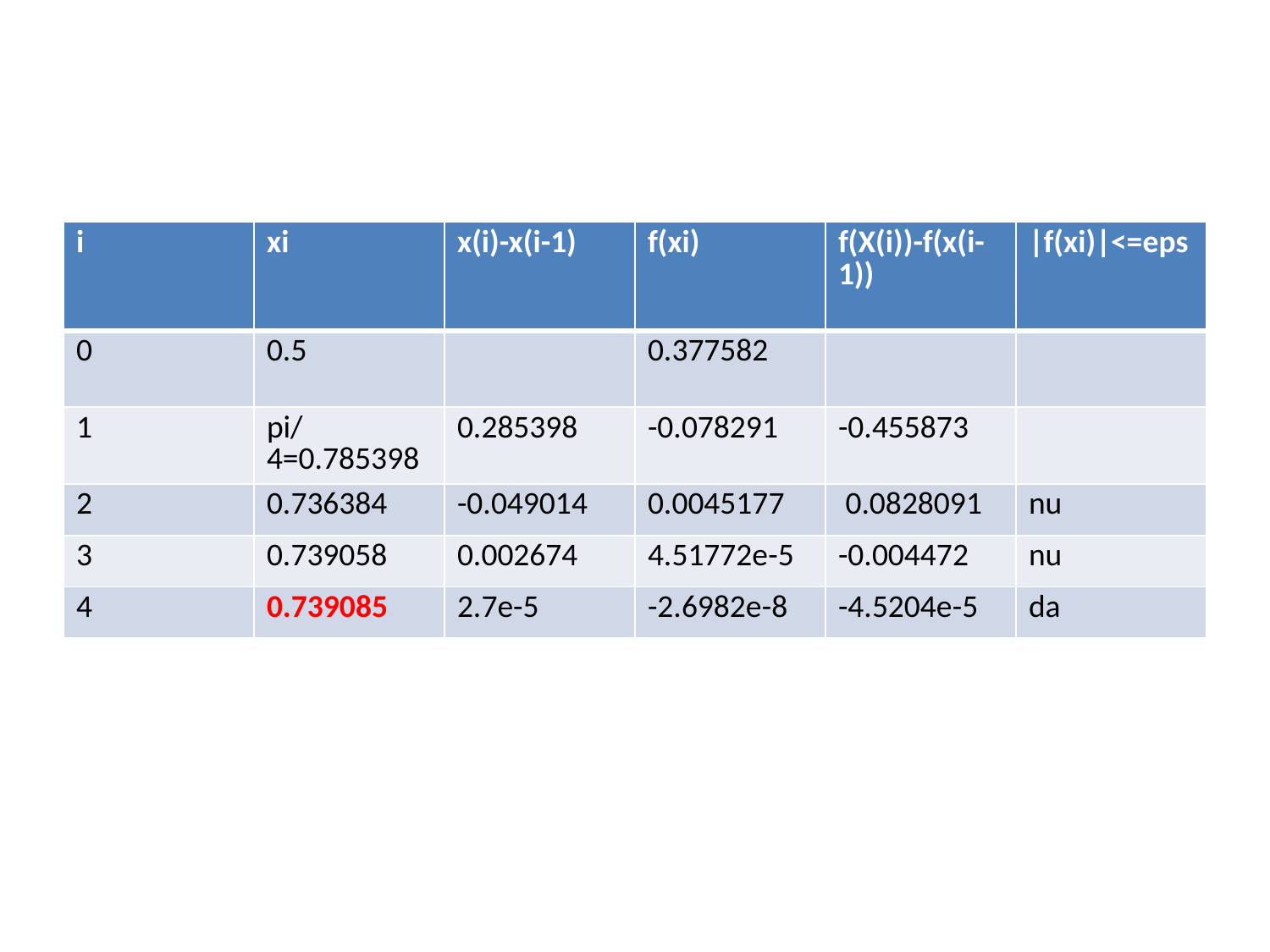

#
| i | xi | x(i)-x(i-1) | f(xi) | f(X(i))-f(x(i-1)) | |f(xi)|<=eps |
| --- | --- | --- | --- | --- | --- |
| 0 | 0.5 |  | 0.377582 |  |  |
| 1 | pi/4=0.785398 | 0.285398 | -0.078291 | -0.455873 |  |
| 2 | 0.736384 | -0.049014 | 0.0045177 | 0.0828091 | nu |
| 3 | 0.739058 | 0.002674 | 4.51772e-5 | -0.004472 | nu |
| 4 | 0.739085 | 2.7e-5 | -2.6982e-8 | -4.5204e-5 | da |